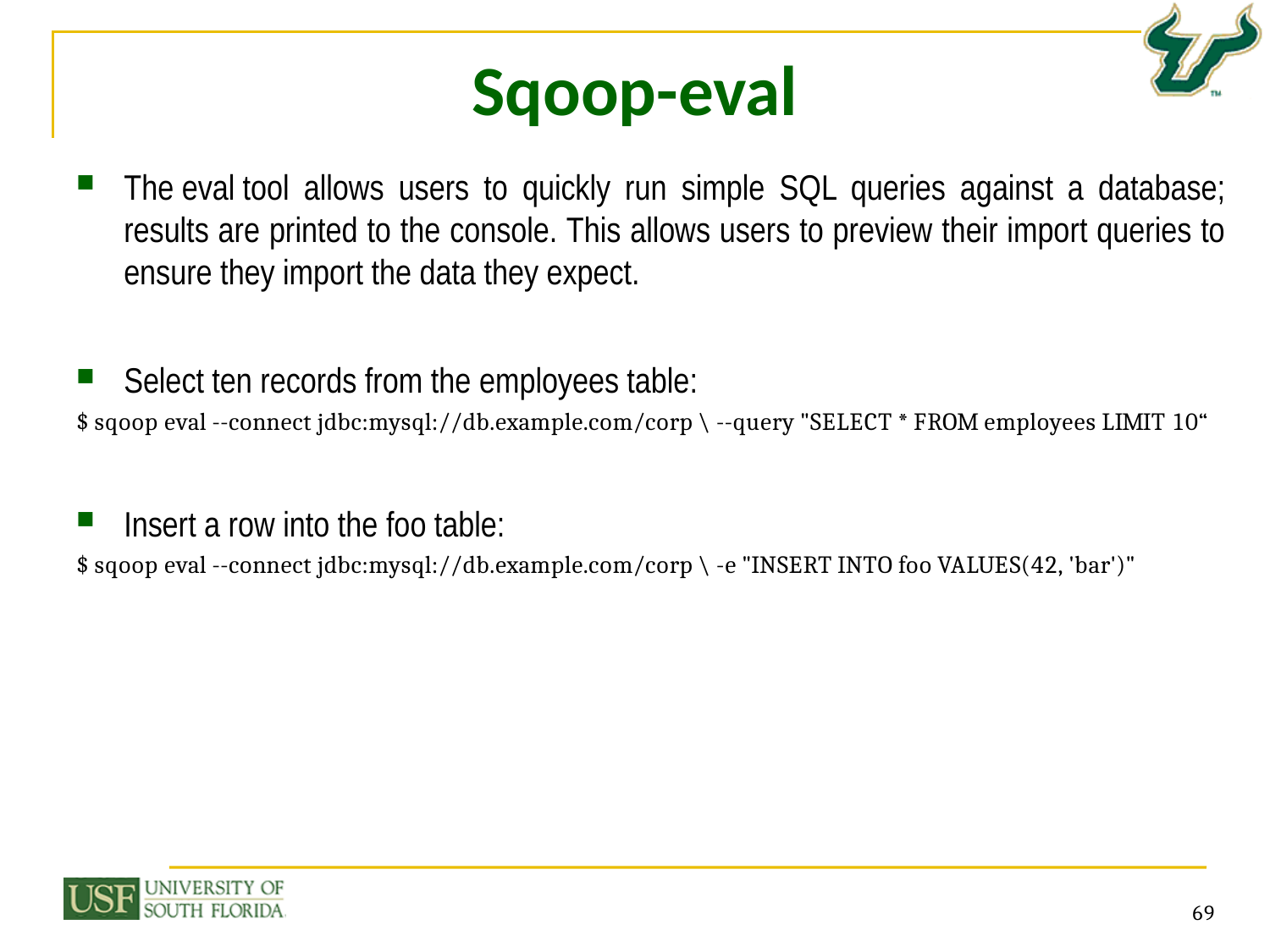

# Sqoop-eval
The eval tool allows users to quickly run simple SQL queries against a database; results are printed to the console. This allows users to preview their import queries to ensure they import the data they expect.

Select ten records from the employees table:
$ sqoop eval --connect jdbc:mysql://db.example.com/corp \ --query "SELECT * FROM employees LIMIT 10“

Insert a row into the foo table:
$ sqoop eval --connect jdbc:mysql://db.example.com/corp \ -e "INSERT INTO foo VALUES(42, 'bar')"
69